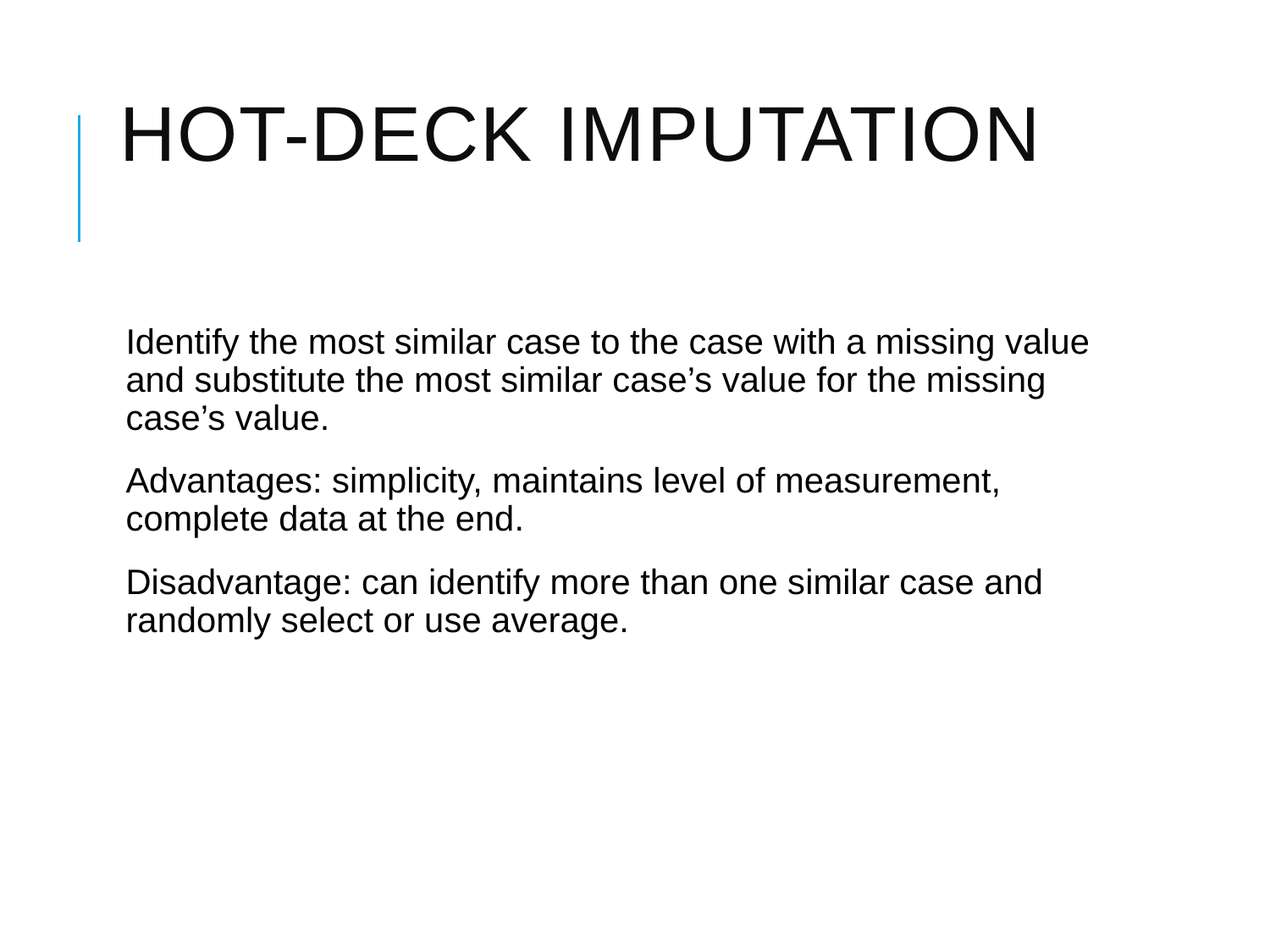

# Hot-Deck Imputation
Identify the most similar case to the case with a missing value and substitute the most similar case’s value for the missing case’s value.
Advantages: simplicity, maintains level of measurement, complete data at the end.
Disadvantage: can identify more than one similar case and randomly select or use average.